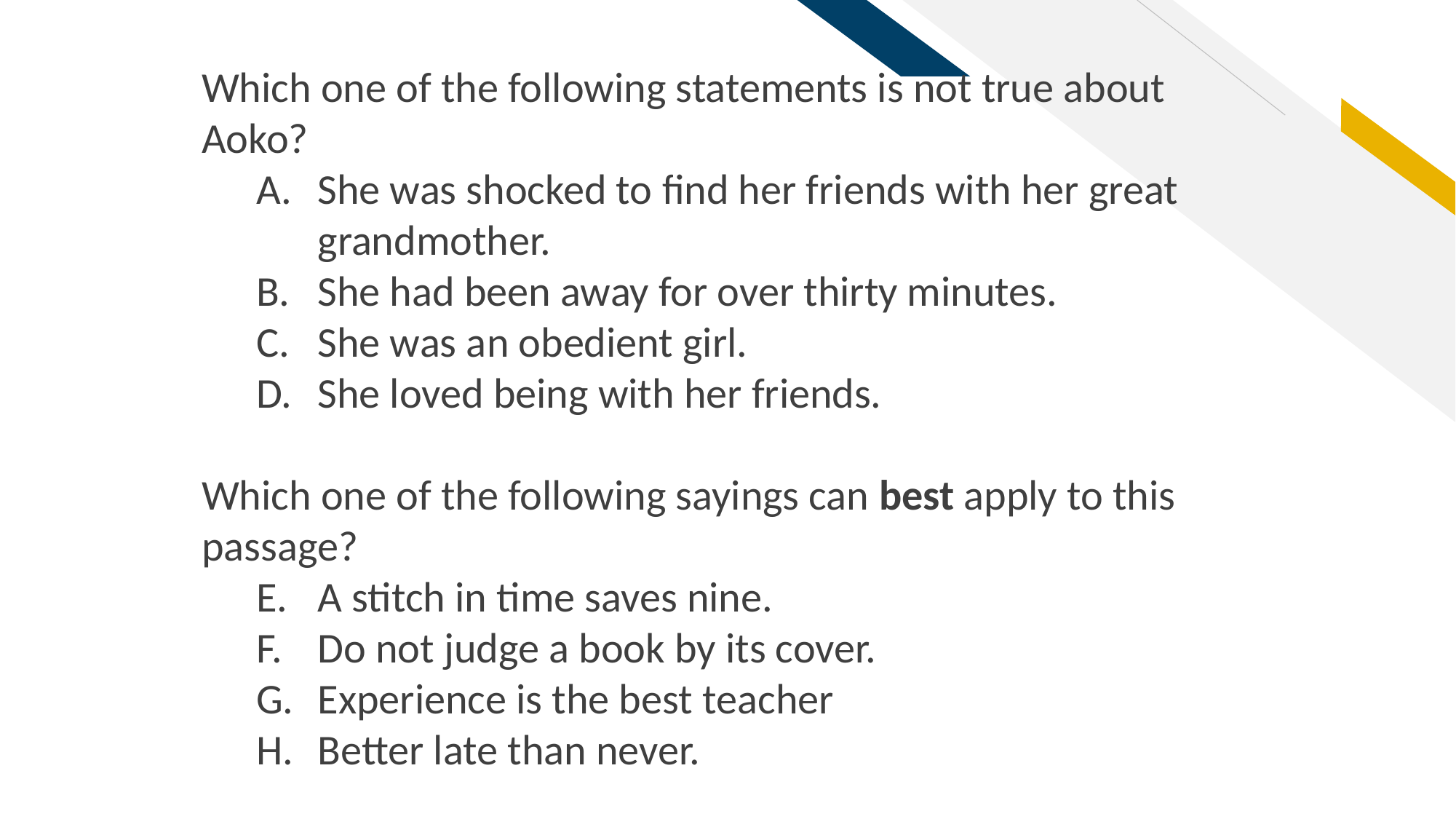

Which one of the following statements is not true about Aoko?
She was shocked to find her friends with her great grandmother.
She had been away for over thirty minutes.
She was an obedient girl.
She loved being with her friends.

Which one of the following sayings can best apply to this passage?
A stitch in time saves nine.
Do not judge a book by its cover.
Experience is the best teacher
Better late than never.